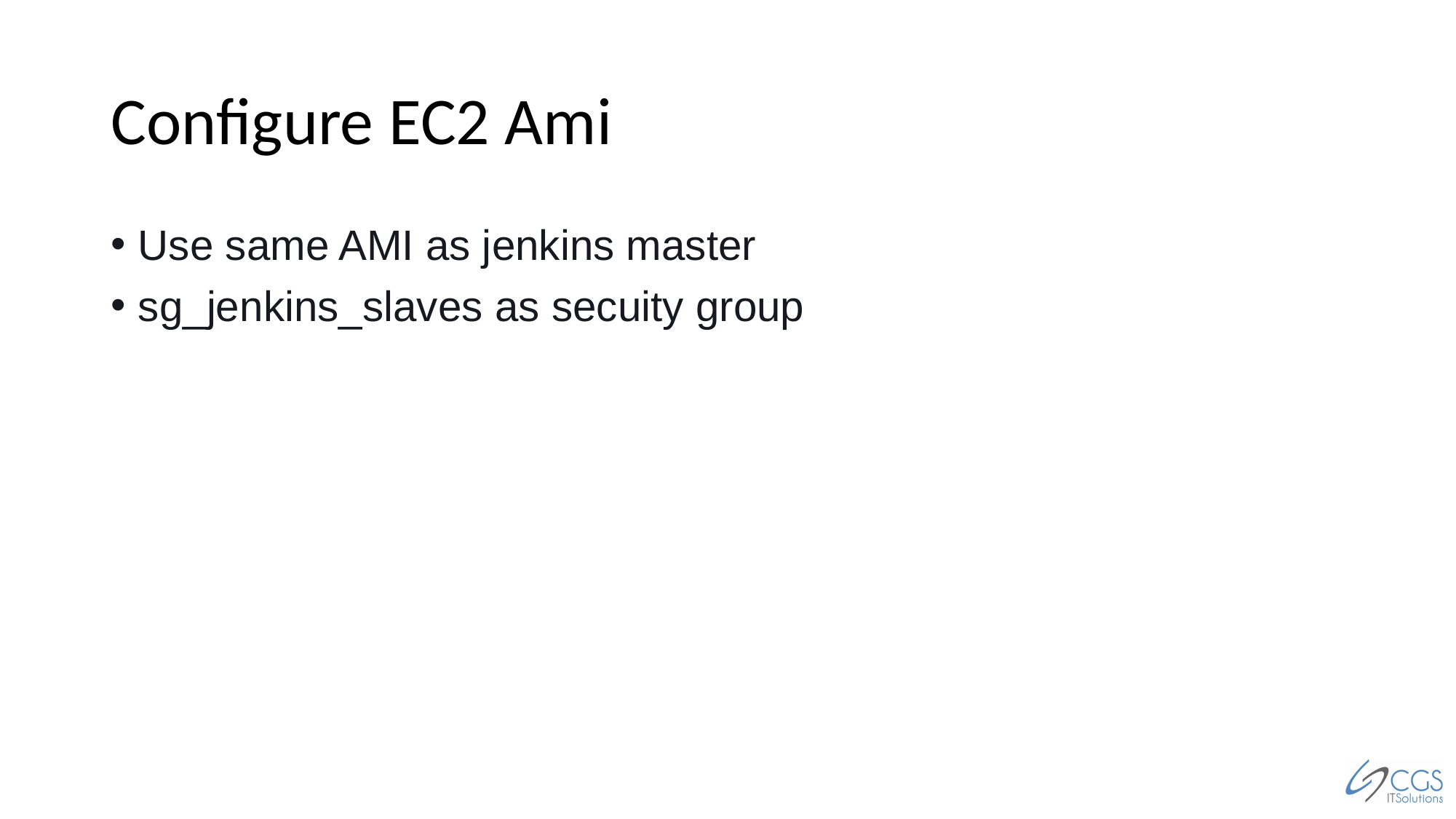

# Configure EC2 Ami
Use same AMI as jenkins master
sg_jenkins_slaves as secuity group